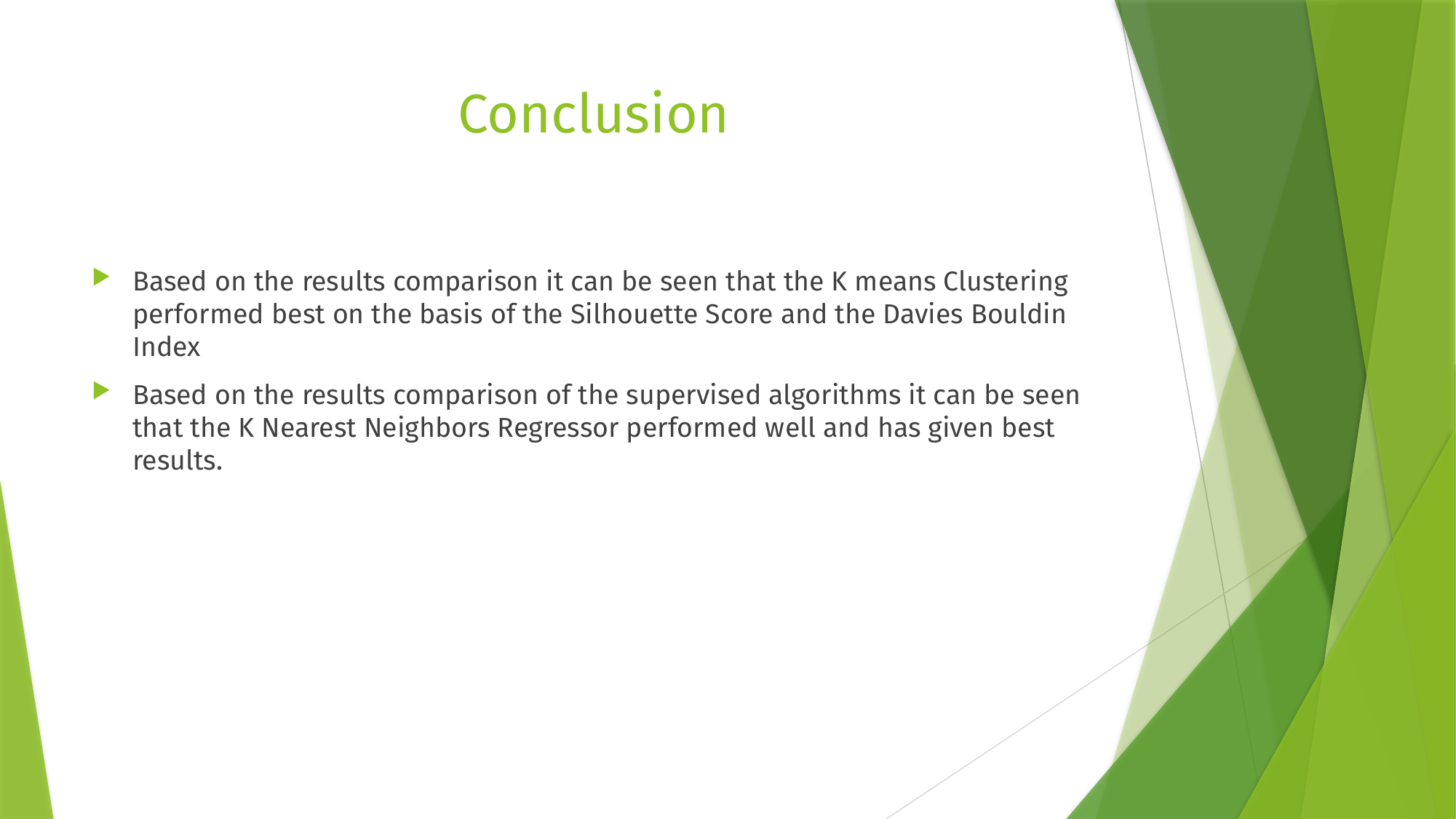

# Conclusion
Based on the results comparison it can be seen that the K means Clustering performed best on the basis of the Silhouette Score and the Davies Bouldin Index
Based on the results comparison of the supervised algorithms it can be seen that the K Nearest Neighbors Regressor performed well and has given best results.